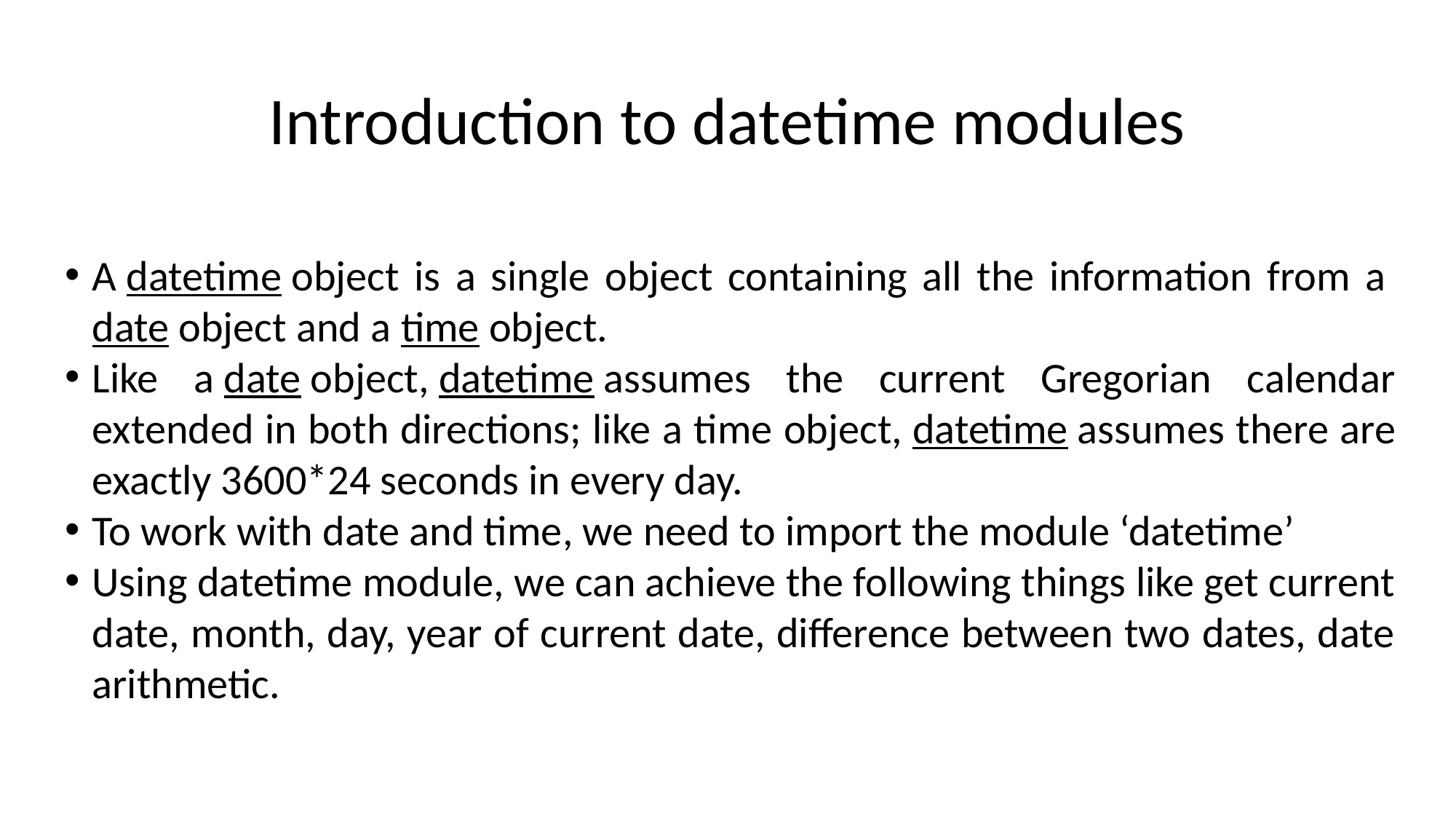

# Introduction to datetime modules
A datetime object is a single object containing all the information from a date object and a time object.
Like a date object, datetime assumes the current Gregorian calendar extended in both directions; like a time object, datetime assumes there are exactly 3600*24 seconds in every day.
To work with date and time, we need to import the module ‘datetime’
Using datetime module, we can achieve the following things like get current date, month, day, year of current date, difference between two dates, date arithmetic.